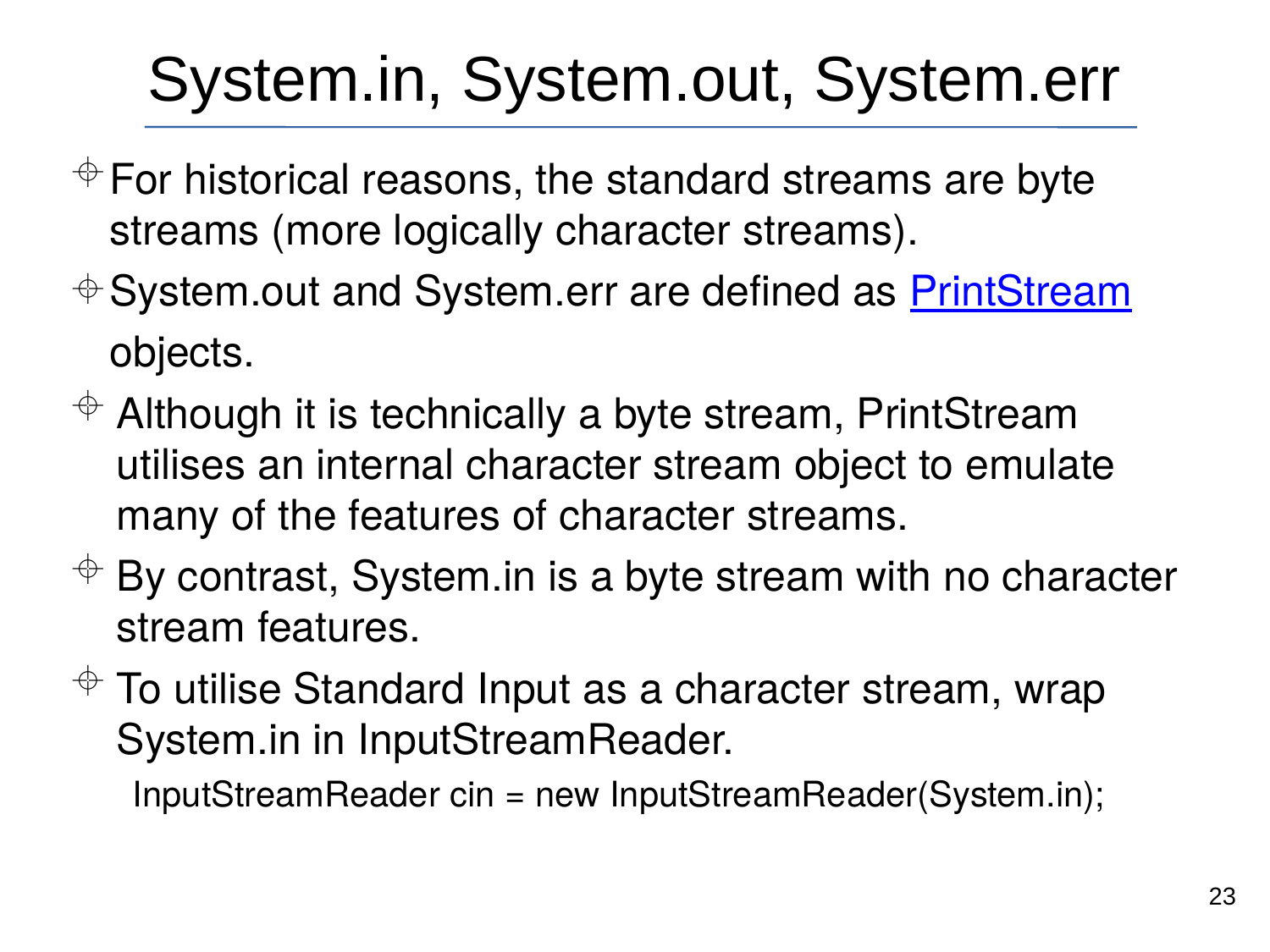

# System.in, System.out, System.err

For historical reasons, the standard streams are byte streams (more logically character streams).
System.out and System.err are defined as PrintStream objects.
Although it is technically a byte stream, PrintStream utilises an internal character stream object to emulate many of the features of character streams.
By contrast, System.in is a byte stream with no character stream features.
To utilise Standard Input as a character stream, wrap System.in in InputStreamReader.
InputStreamReader cin = new InputStreamReader(System.in);
23